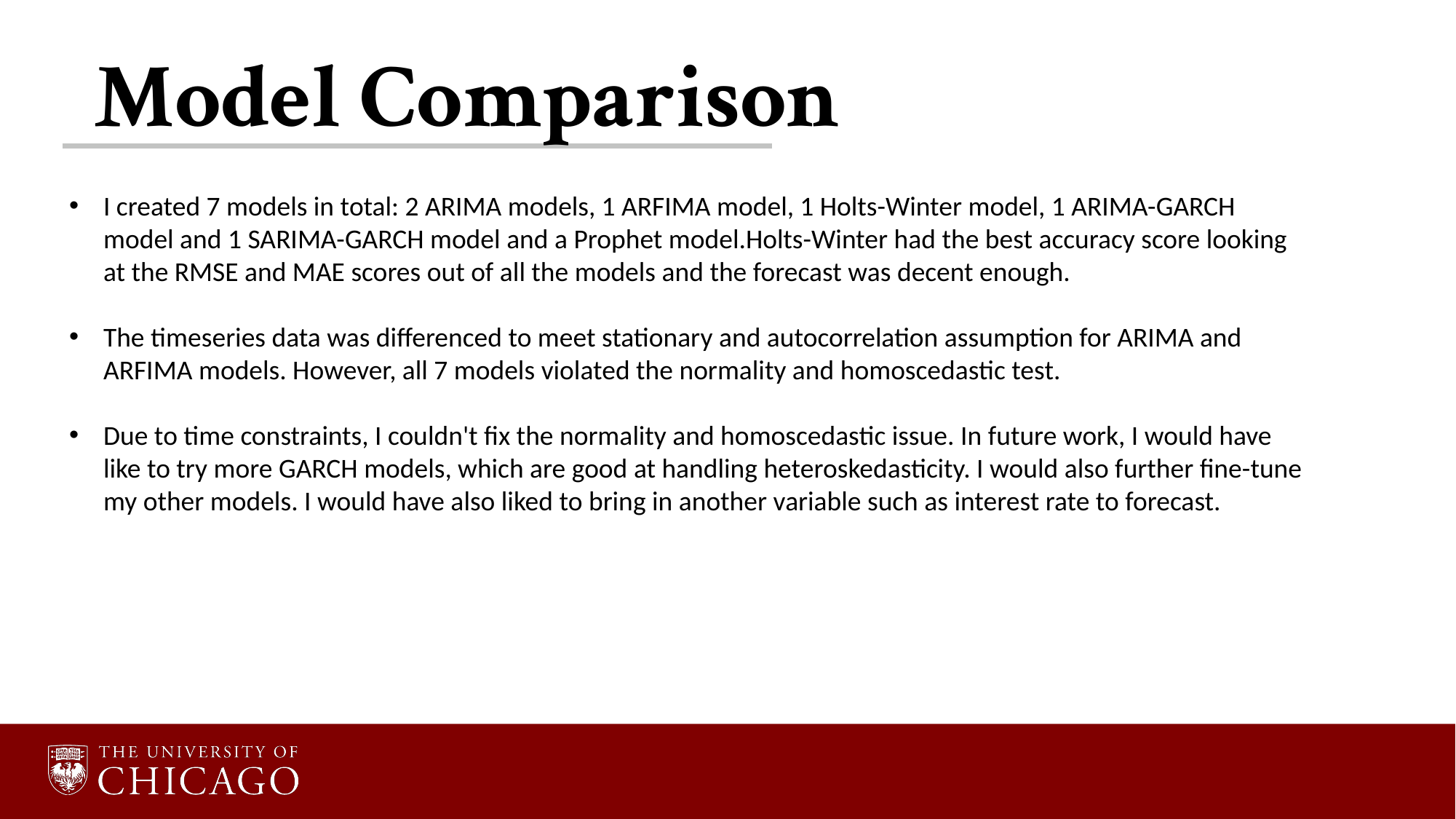

Model Comparison
I created 7 models in total: 2 ARIMA models, 1 ARFIMA model, 1 Holts-Winter model, 1 ARIMA-GARCH model and 1 SARIMA-GARCH model and a Prophet model.Holts-Winter had the best accuracy score looking at the RMSE and MAE scores out of all the models and the forecast was decent enough.

The timeseries data was differenced to meet stationary and autocorrelation assumption for ARIMA and ARFIMA models. However, all 7 models violated the normality and homoscedastic test.

Due to time constraints, I couldn't fix the normality and homoscedastic issue. In future work, I would have like to try more GARCH models, which are good at handling heteroskedasticity. I would also further fine-tune my other models. I would have also liked to bring in another variable such as interest rate to forecast.

20